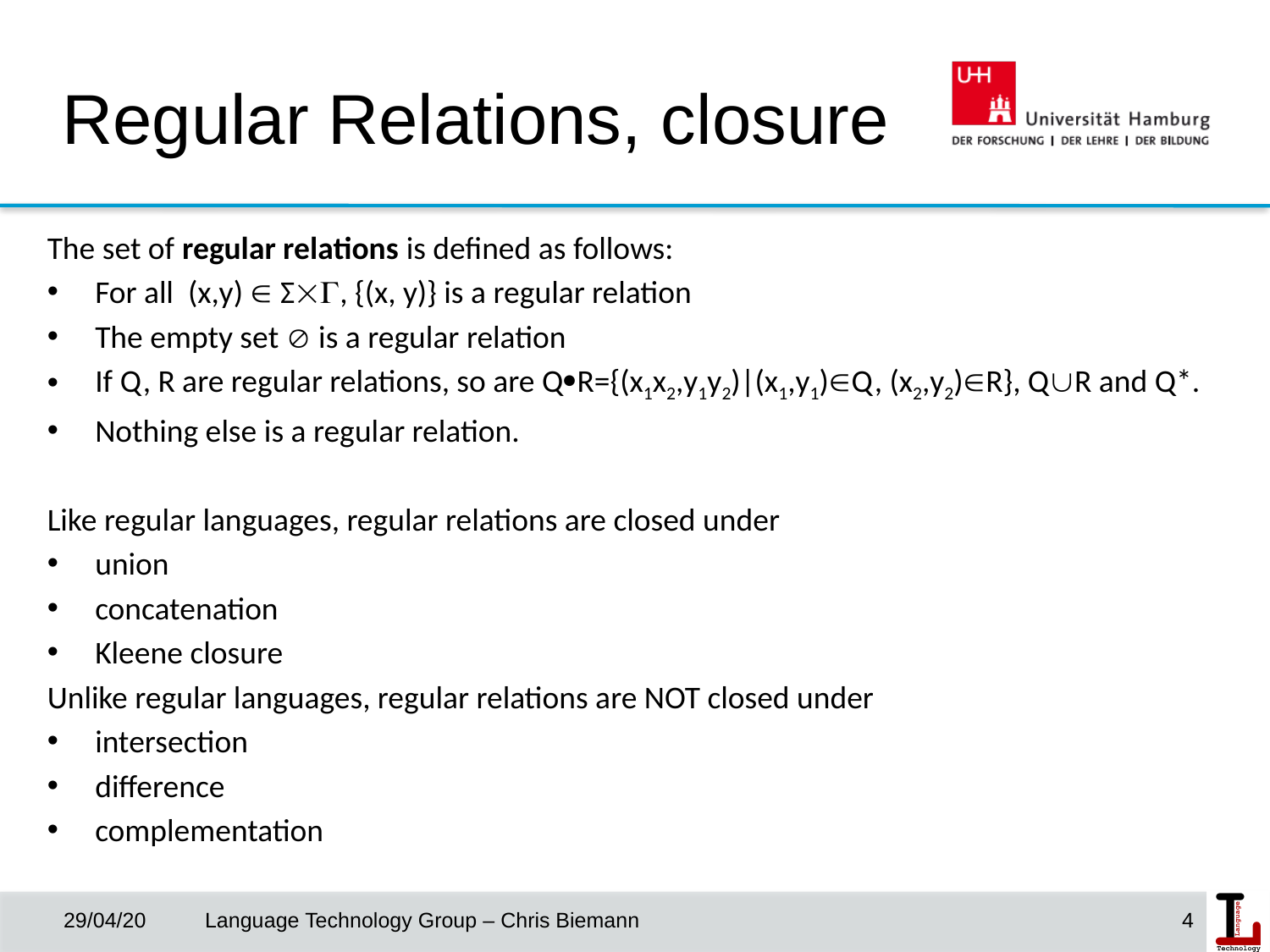

# Regular Relations, closure
The set of regular relations is defined as follows:
For all  (x,y) ∈ Σ×Γ, {(x, y)} is a regular relation
The empty set ∅ is a regular relation
If Q, R are regular relations, so are Q•R={(x1x2,y1y2)|(x1,y1)∈Q, (x2,y2)∈R}, Q∪R and Q*.
Nothing else is a regular relation.

Like regular languages, regular relations are closed under
union
concatenation
Kleene closure
Unlike regular languages, regular relations are NOT closed under
intersection
difference
complementation
29/04/20
 Language Technology Group – Chris Biemann
4